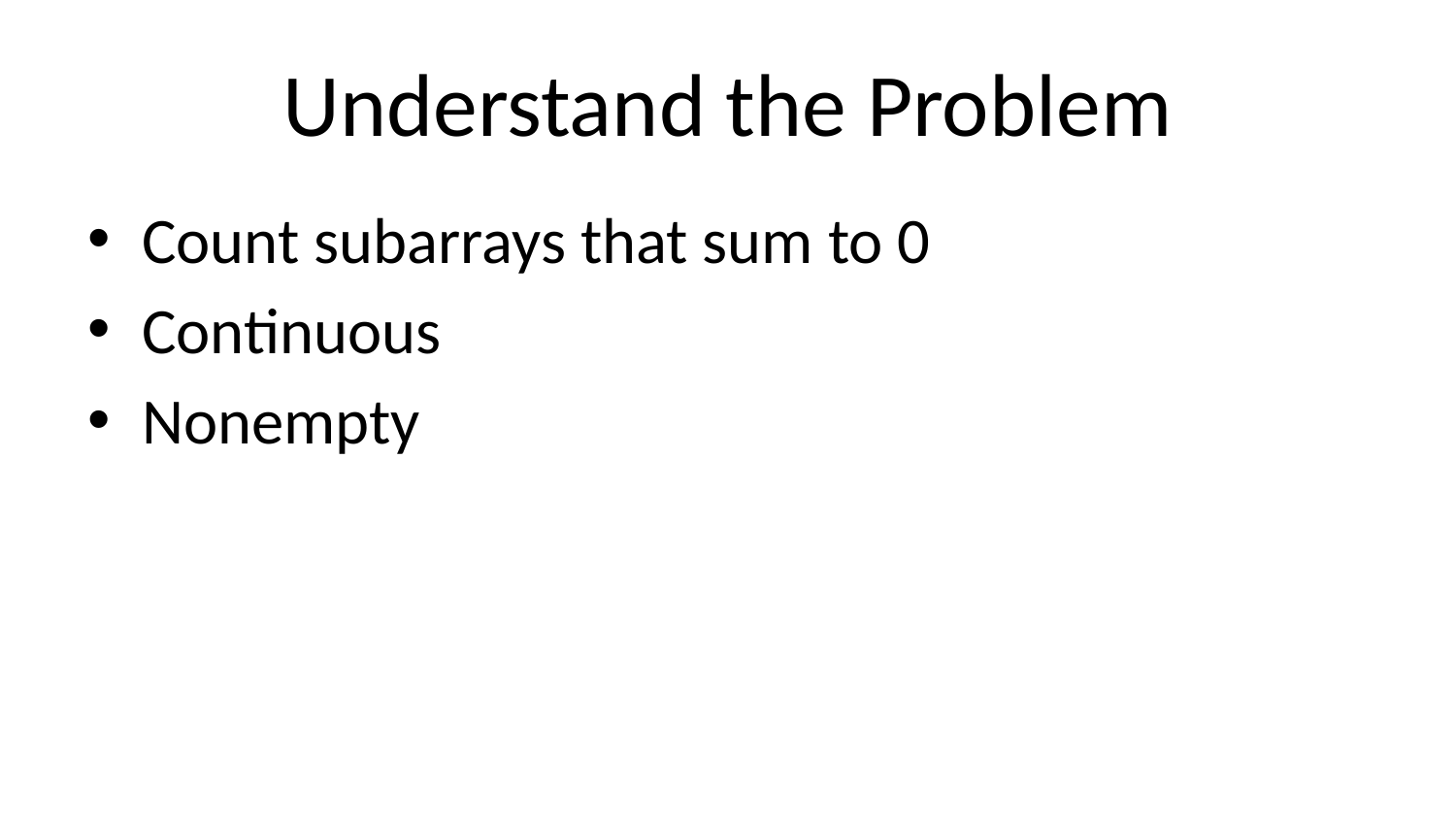

# Understand the Problem
Count subarrays that sum to 0
Continuous
Nonempty